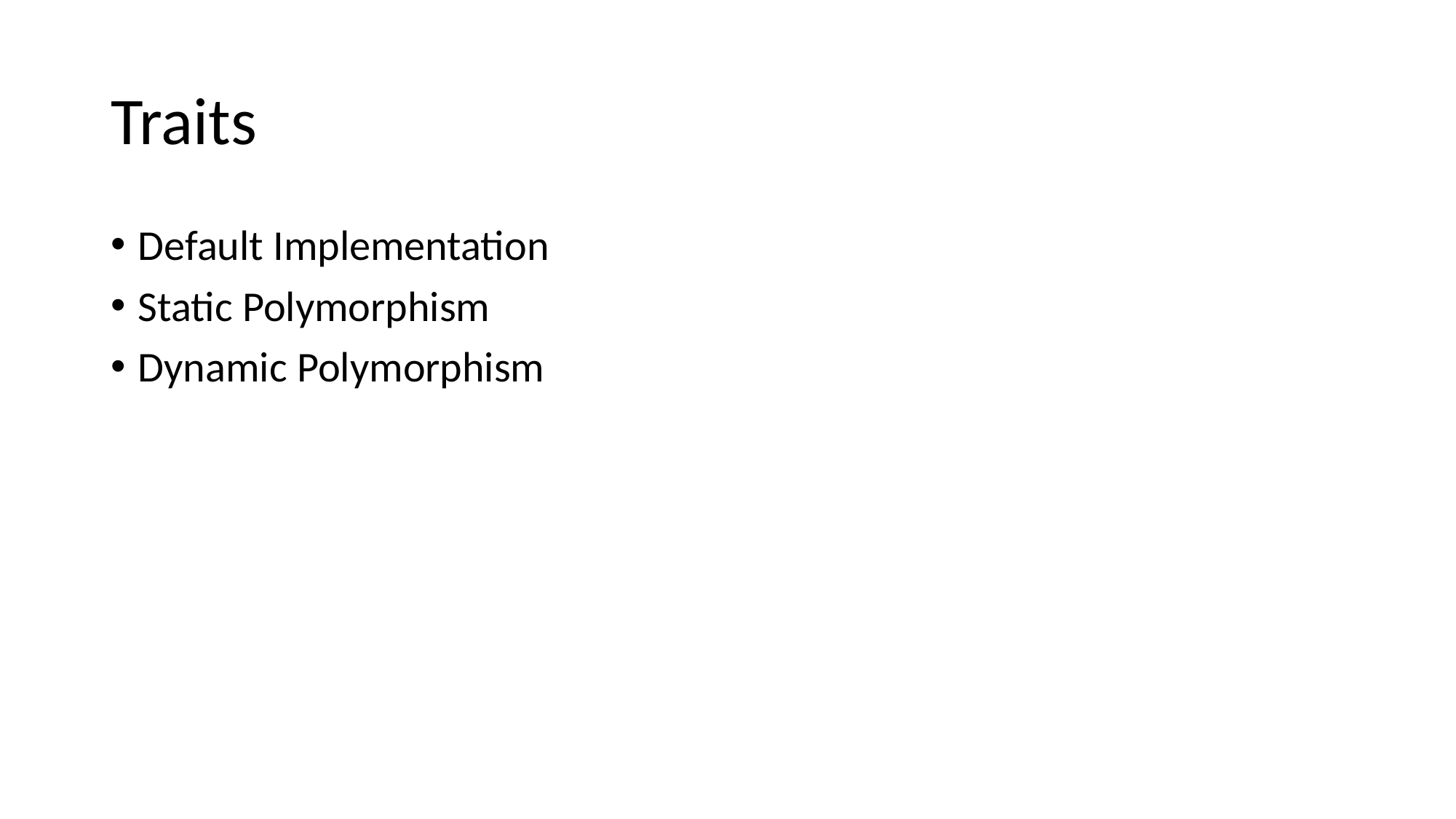

# Traits
Default Implementation
Static Polymorphism
Dynamic Polymorphism